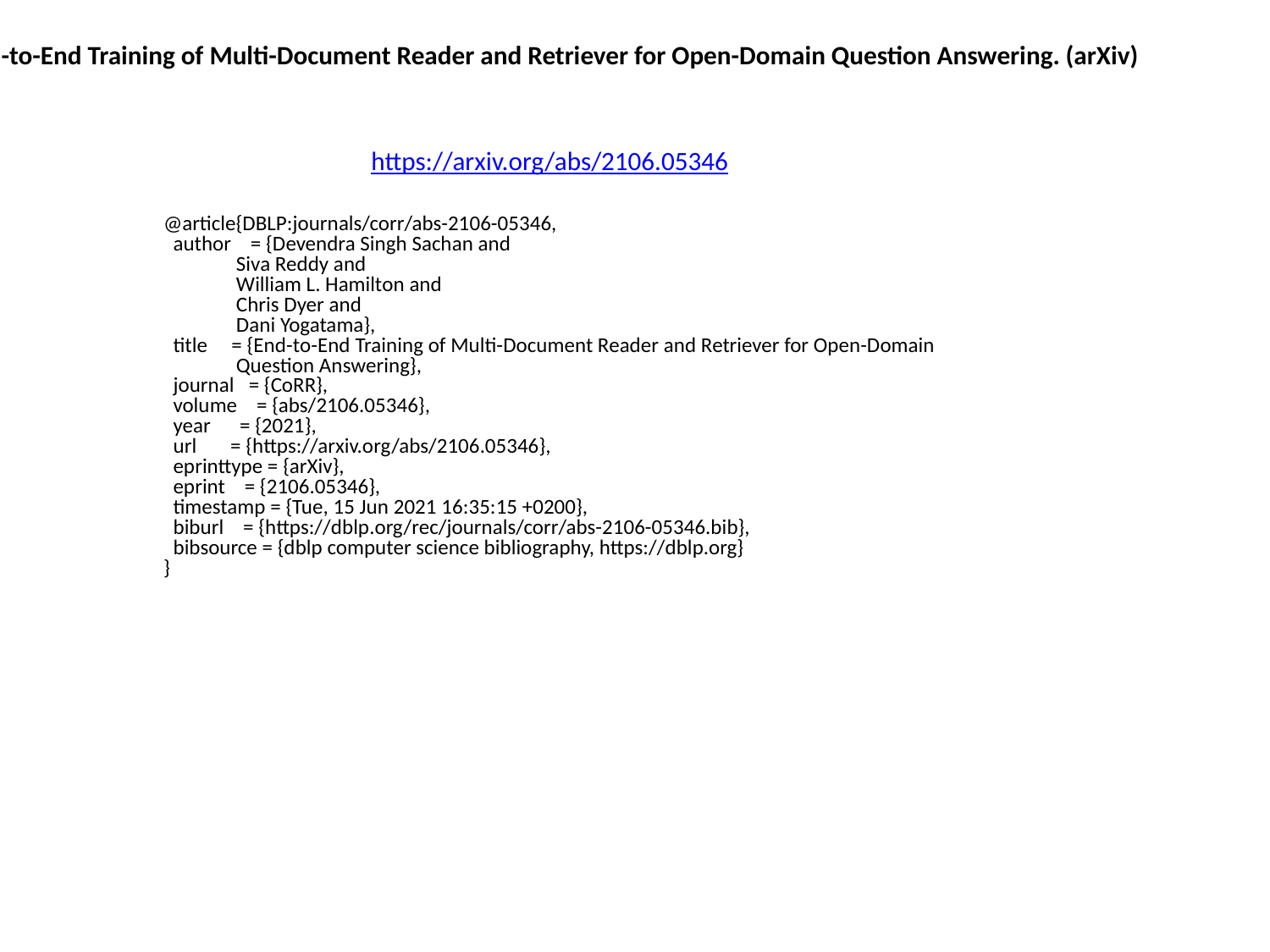

End-to-End Training of Multi-Document Reader and Retriever for Open-Domain Question Answering. (arXiv)

https://arxiv.org/abs/2106.05346

@article{DBLP:journals/corr/abs-2106-05346,
  author    = {Devendra Singh Sachan and
               Siva Reddy and
               William L. Hamilton and
               Chris Dyer and
               Dani Yogatama},
  title     = {End-to-End Training of Multi-Document Reader and Retriever for Open-Domain
               Question Answering},
  journal   = {CoRR},
  volume    = {abs/2106.05346},
  year      = {2021},
  url       = {https://arxiv.org/abs/2106.05346},
  eprinttype = {arXiv},
  eprint    = {2106.05346},
  timestamp = {Tue, 15 Jun 2021 16:35:15 +0200},
  biburl    = {https://dblp.org/rec/journals/corr/abs-2106-05346.bib},
  bibsource = {dblp computer science bibliography, https://dblp.org}
}